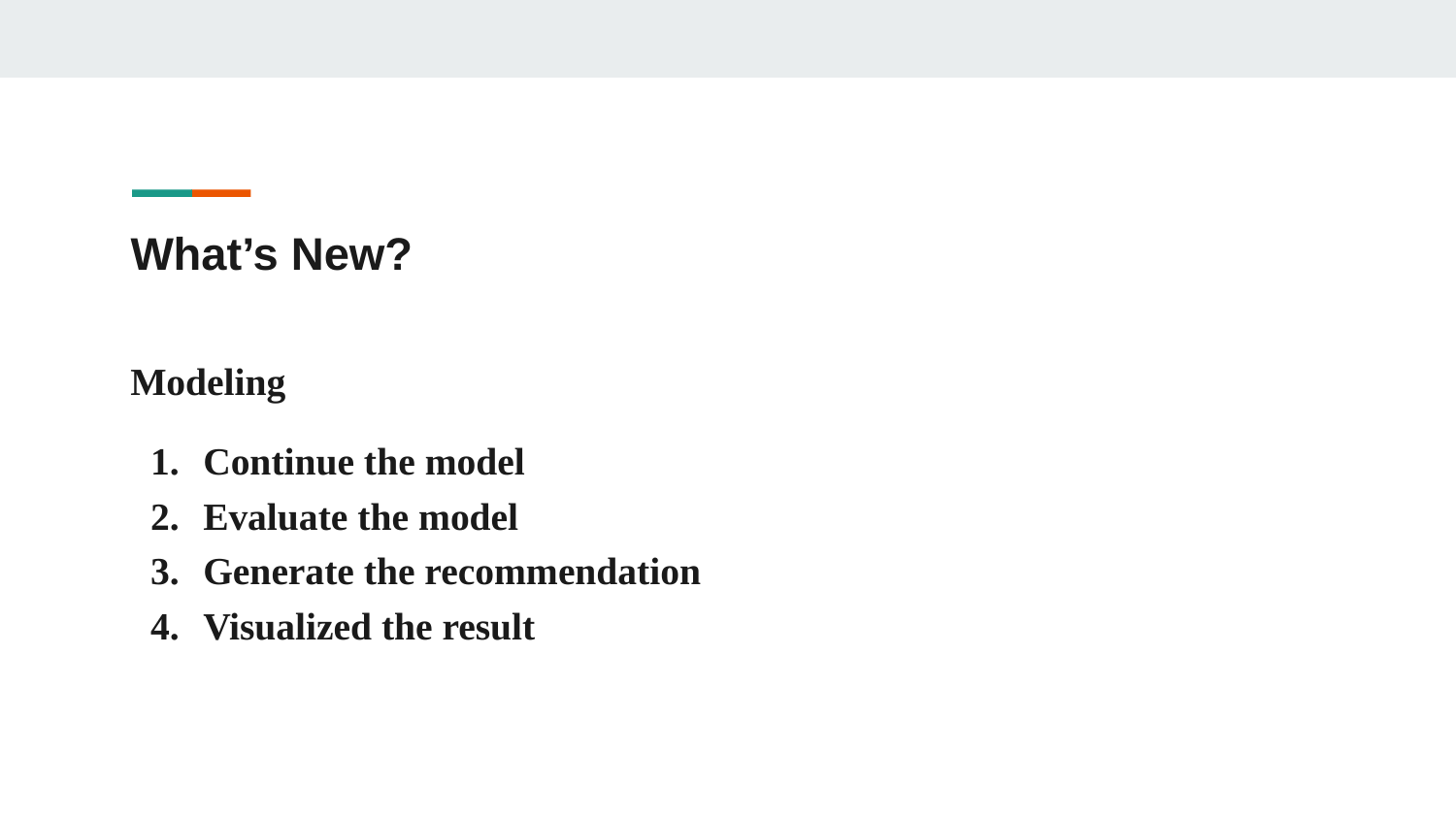

# What’s New?
Modeling
Continue the model
Evaluate the model
Generate the recommendation
Visualized the result